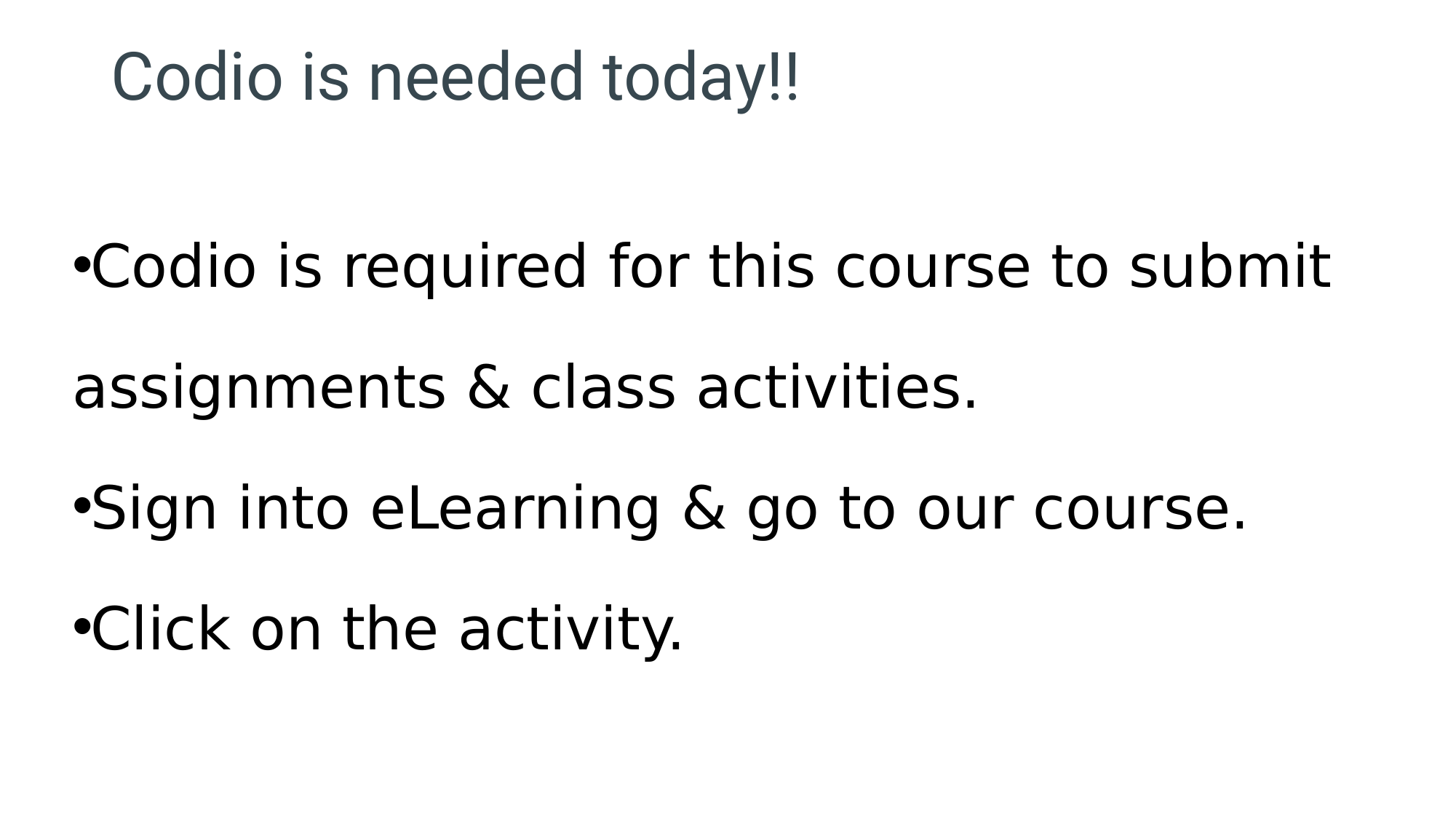

# Codio is needed today!!
Codio is required for this course to submit assignments & class activities.
Sign into eLearning & go to our course.
Click on the activity.